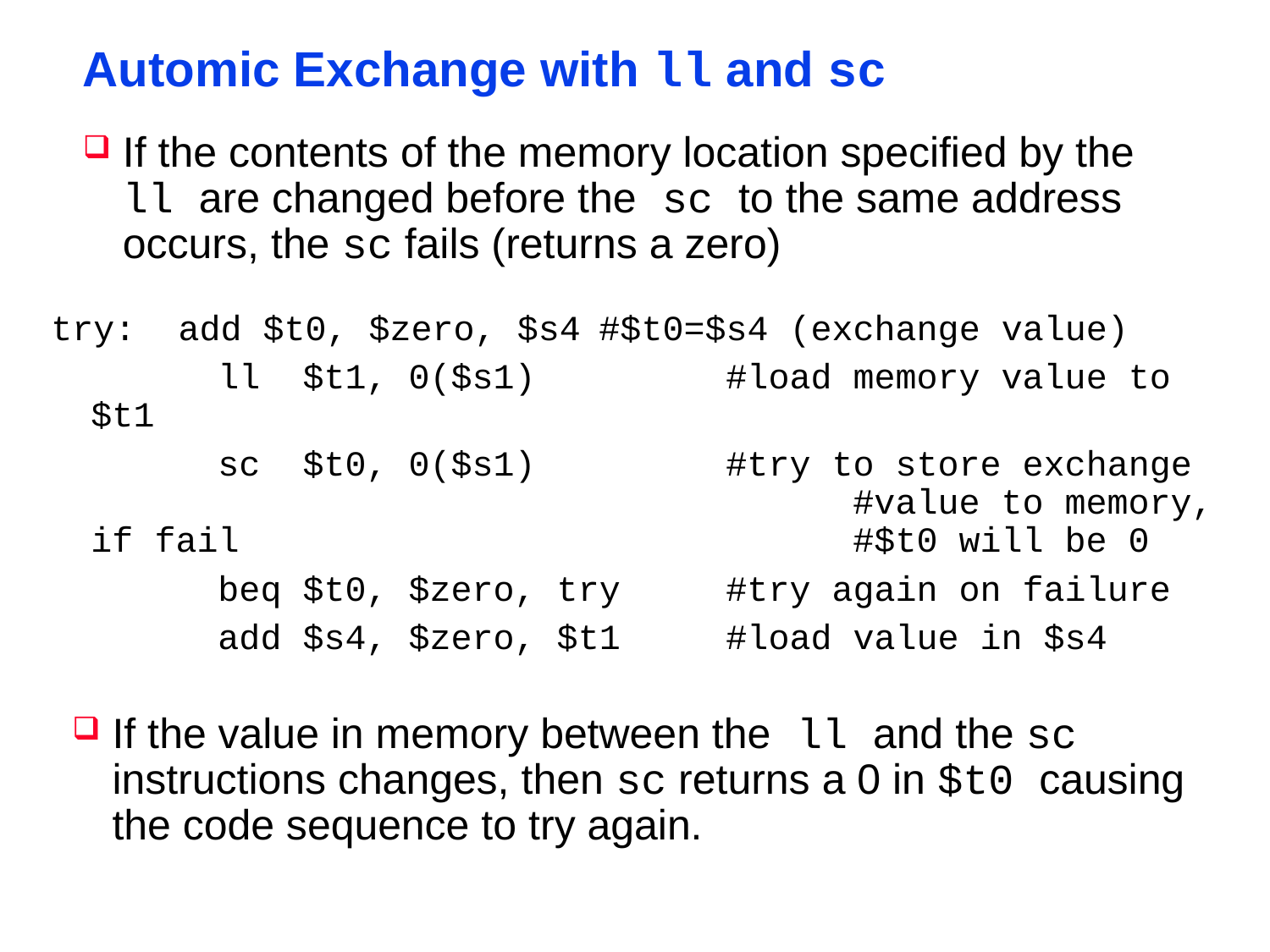

# Automic Exchange with ll and sc
If the contents of the memory location specified by the ll are changed before the sc to the same address occurs, the sc fails (returns a zero)
try:  add $t0, $zero, $s4	#$t0=$s4 (exchange value)
		ll  $t1, 0($s1)		#load memory value to $t1
		sc  $t0, 0($s1)		#try to store exchange						#value to memory, if fail					#$t0 will be 0
		beq $t0, $zero, try	#try again on failure
		add $s4, $zero, $t1	#load value in $s4

If the value in memory between the ll and the sc instructions changes, then sc returns a 0 in $t0 causing the code sequence to try again.